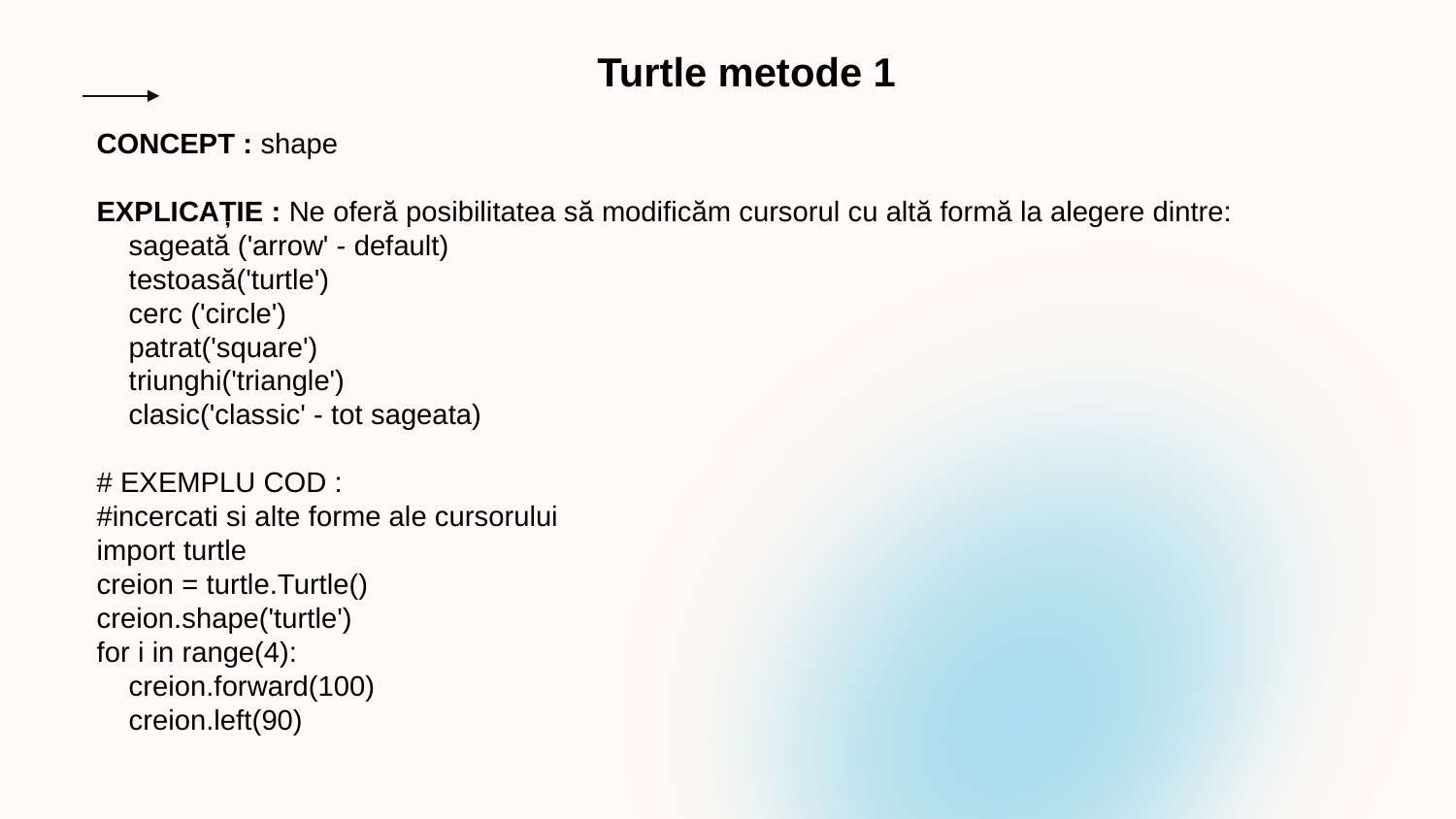

Turtle metode 1

CONCEPT : shape

EXPLICAȚIE : Ne oferă posibilitatea să modificăm cursorul cu altă formă la alegere dintre:
    sageată ('arrow' - default)
    testoasă('turtle')
    cerc ('circle')
    patrat('square')
    triunghi('triangle')
    clasic('classic' - tot sageata)

# EXEMPLU COD :
#incercati si alte forme ale cursorului
import turtle
creion = turtle.Turtle()
creion.shape('turtle')
for i in range(4):
    creion.forward(100)
    creion.left(90)